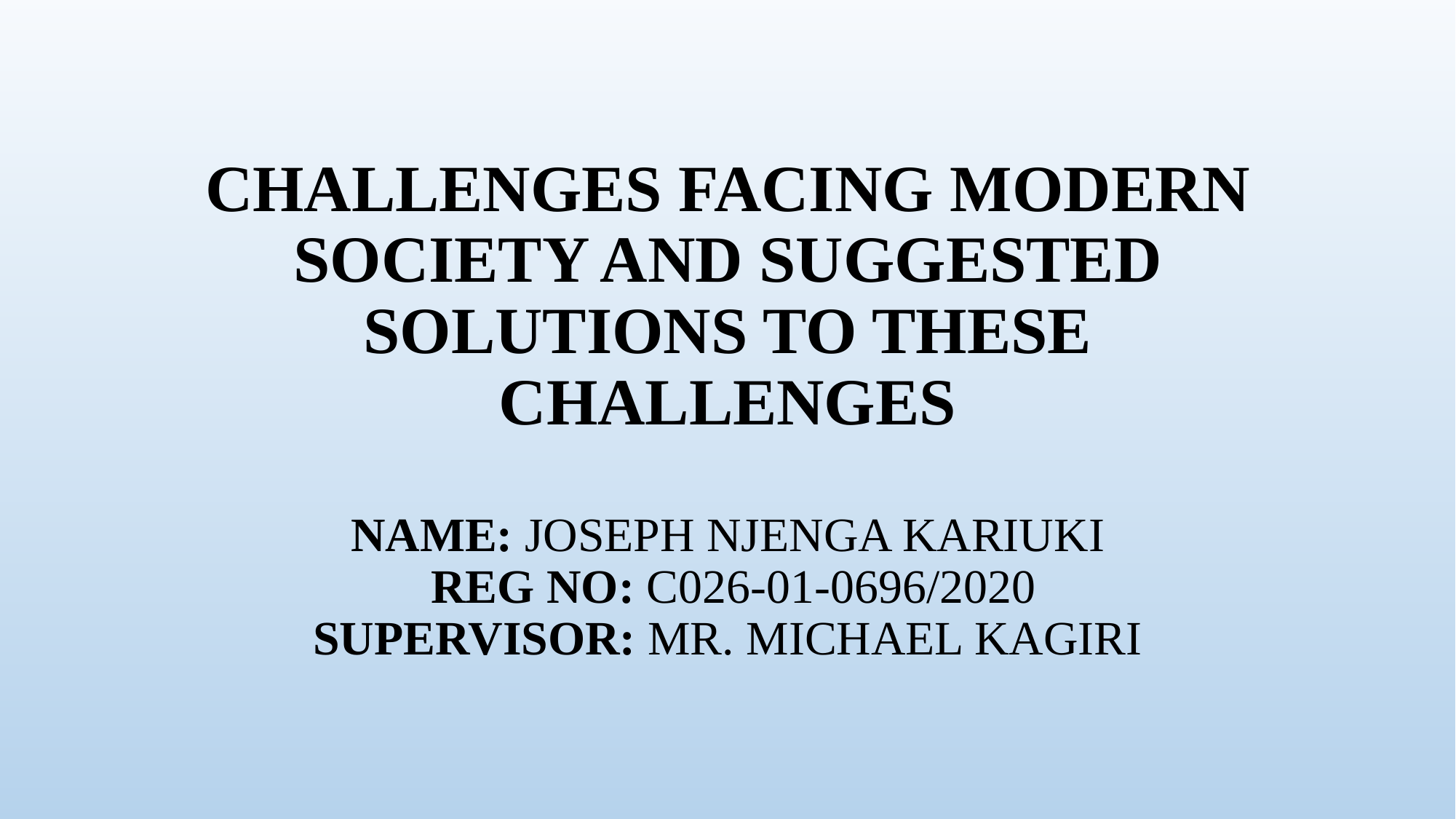

# CHALLENGES FACING MODERN SOCIETY AND SUGGESTED SOLUTIONS TO THESE CHALLENGES NAME: JOSEPH NJENGA KARIUKI REG NO: C026-01-0696/2020 SUPERVISOR: MR. MICHAEL KAGIRI